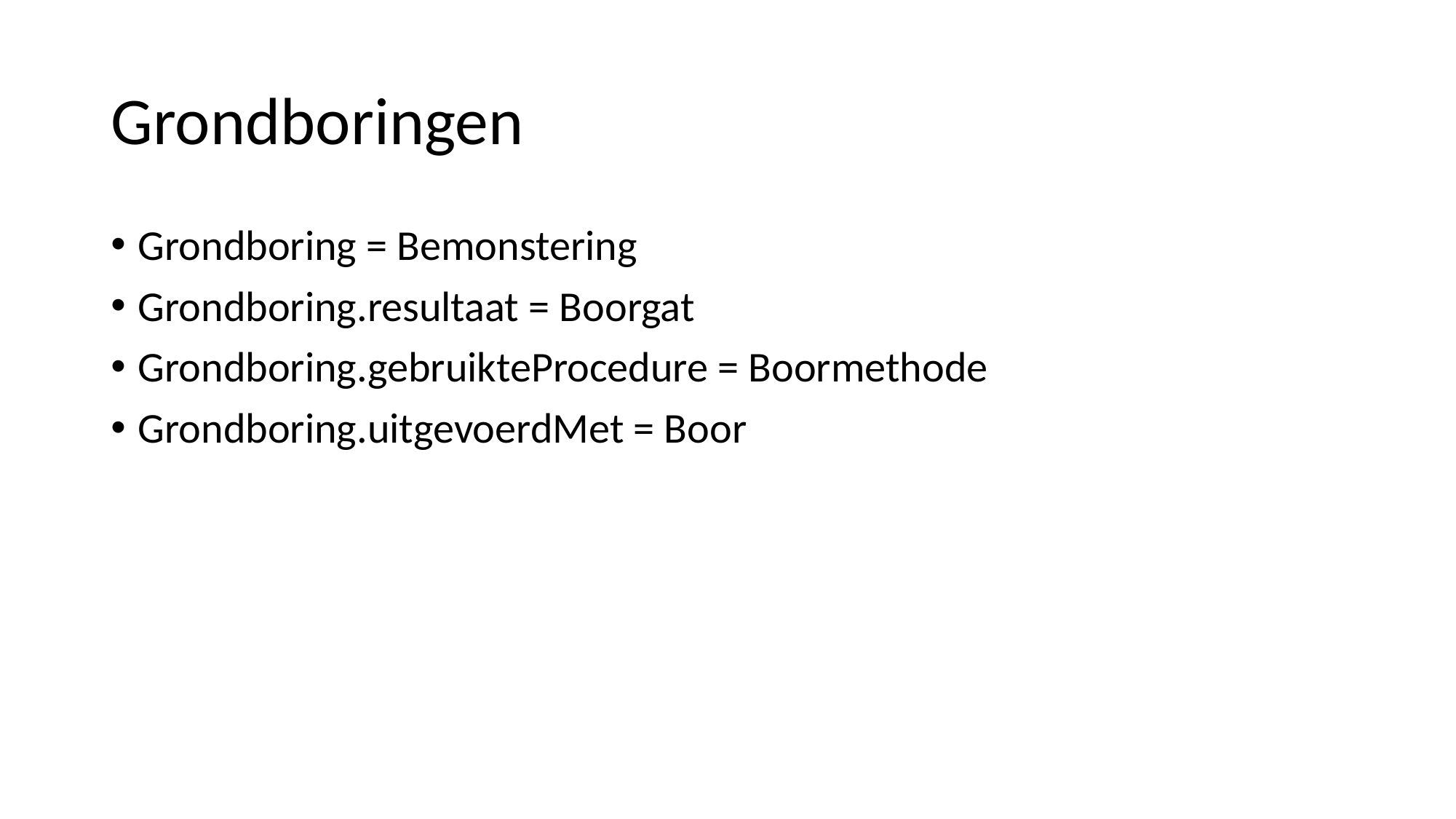

# Grondboringen
Grondboring = Bemonstering
Grondboring.resultaat = Boorgat
Grondboring.gebruikteProcedure = Boormethode
Grondboring.uitgevoerdMet = Boor